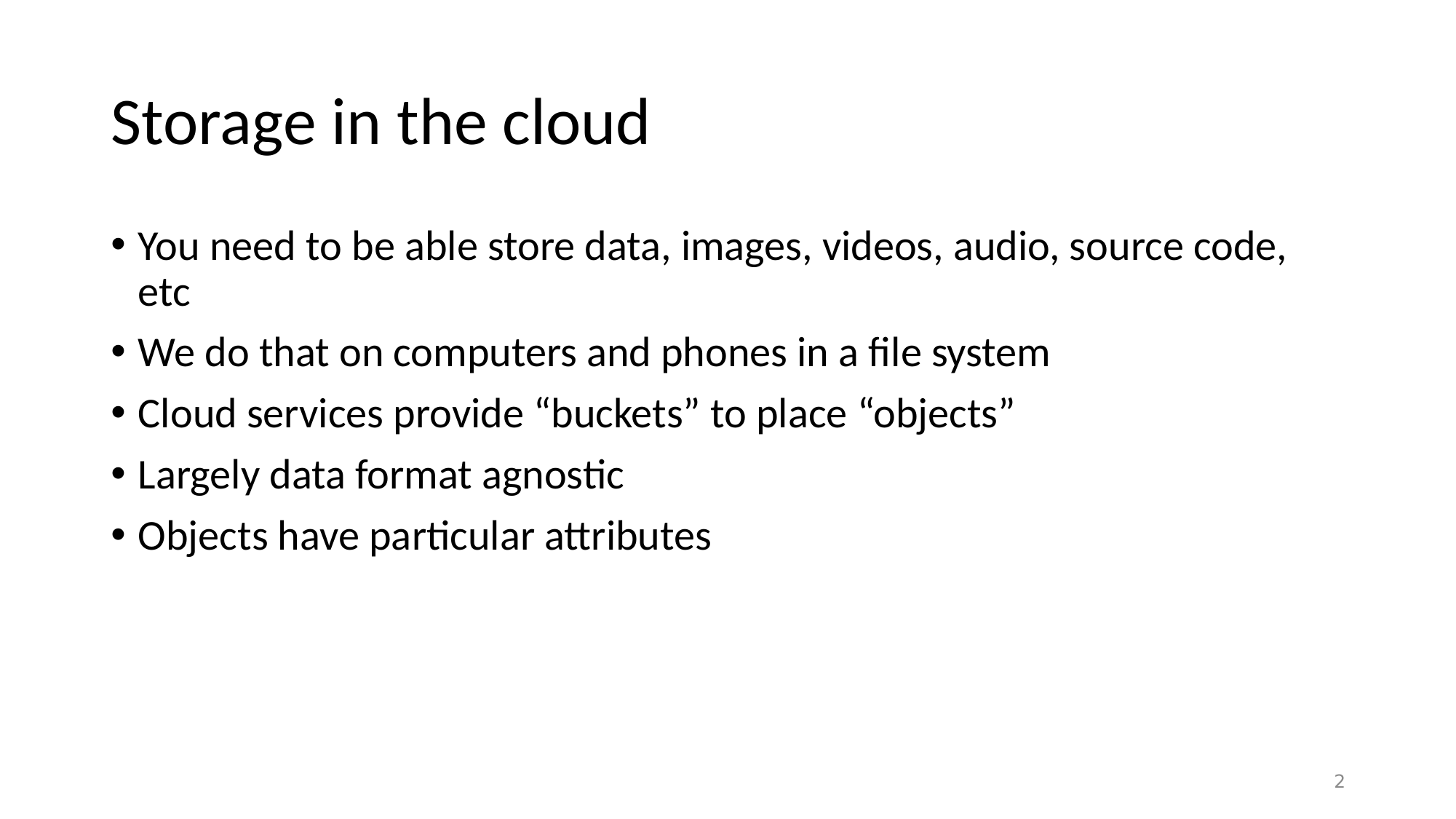

# Storage in the cloud
You need to be able store data, images, videos, audio, source code, etc
We do that on computers and phones in a file system
Cloud services provide “buckets” to place “objects”
Largely data format agnostic
Objects have particular attributes

2